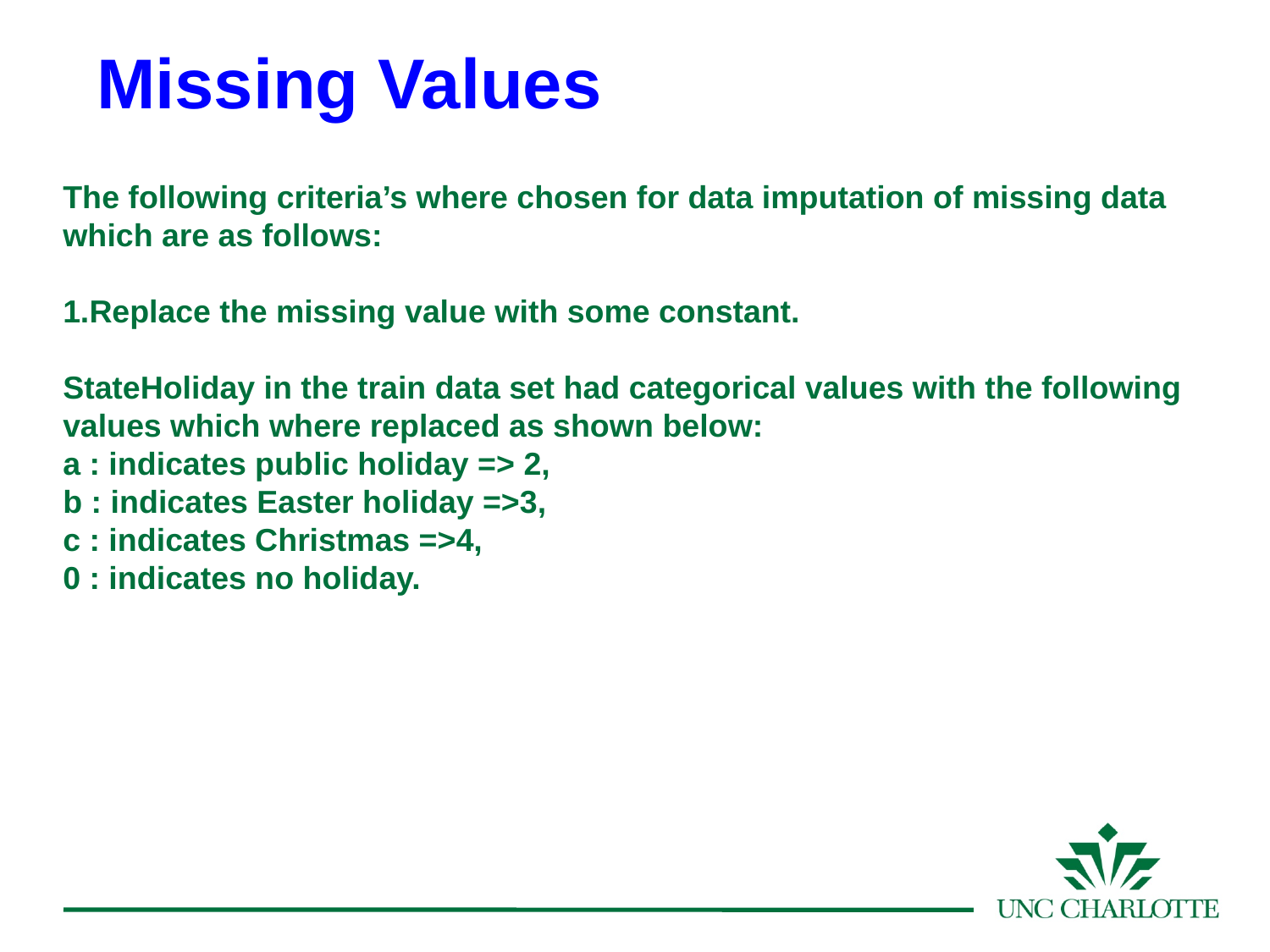

# Missing Values
The following criteria’s where chosen for data imputation of missing data  which are as follows:

1.Replace the missing value with some constant.

StateHoliday in the train data set had categorical values with the following values which where replaced as shown below:
a : indicates public holiday => 2,
b : indicates Easter holiday =>3,
c : indicates Christmas =>4,
0 : indicates no holiday.